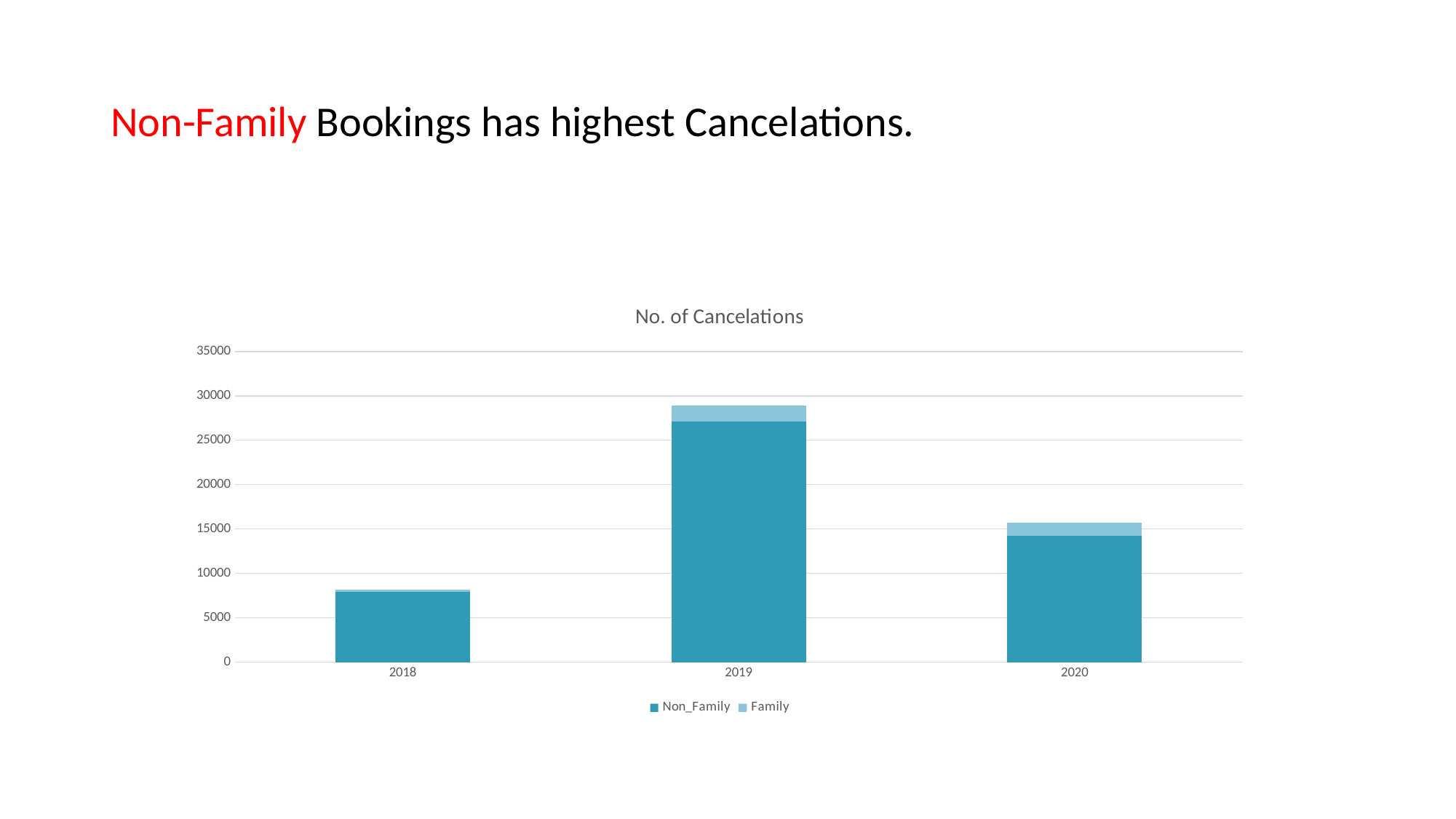

# Non-Family Bookings has highest Cancelations.

### Chart: No. of Cancelations

| Category | Non_Family | Family |
|---|---|---|
| 2018 | 7914.0 | 228.0 |
| 2019 | 27152.0 | 1800.0 |
| 2020 | 14254.0 | 1491.0 |